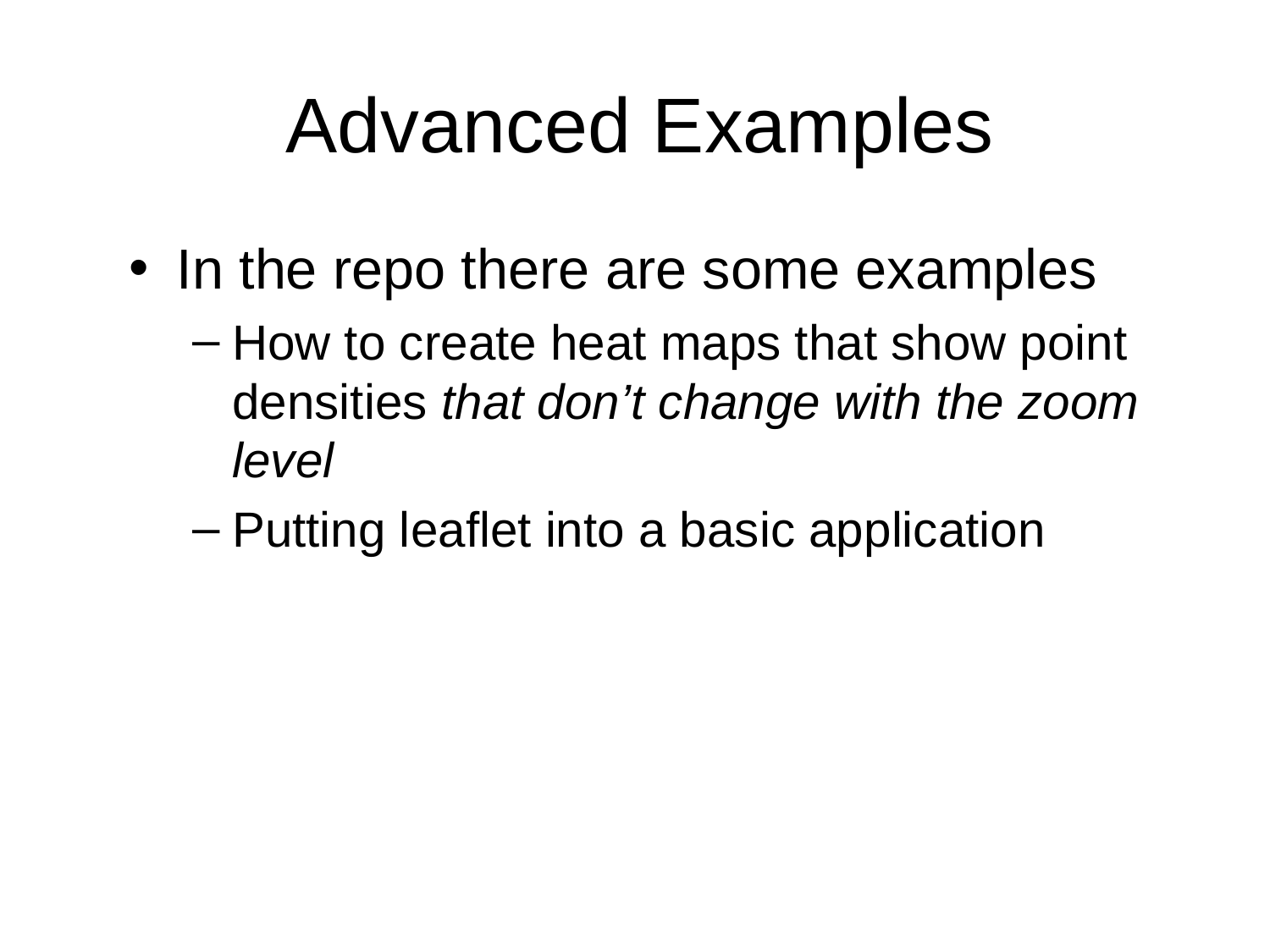

# Advanced Examples
In the repo there are some examples
How to create heat maps that show point densities that don’t change with the zoom level
Putting leaflet into a basic application